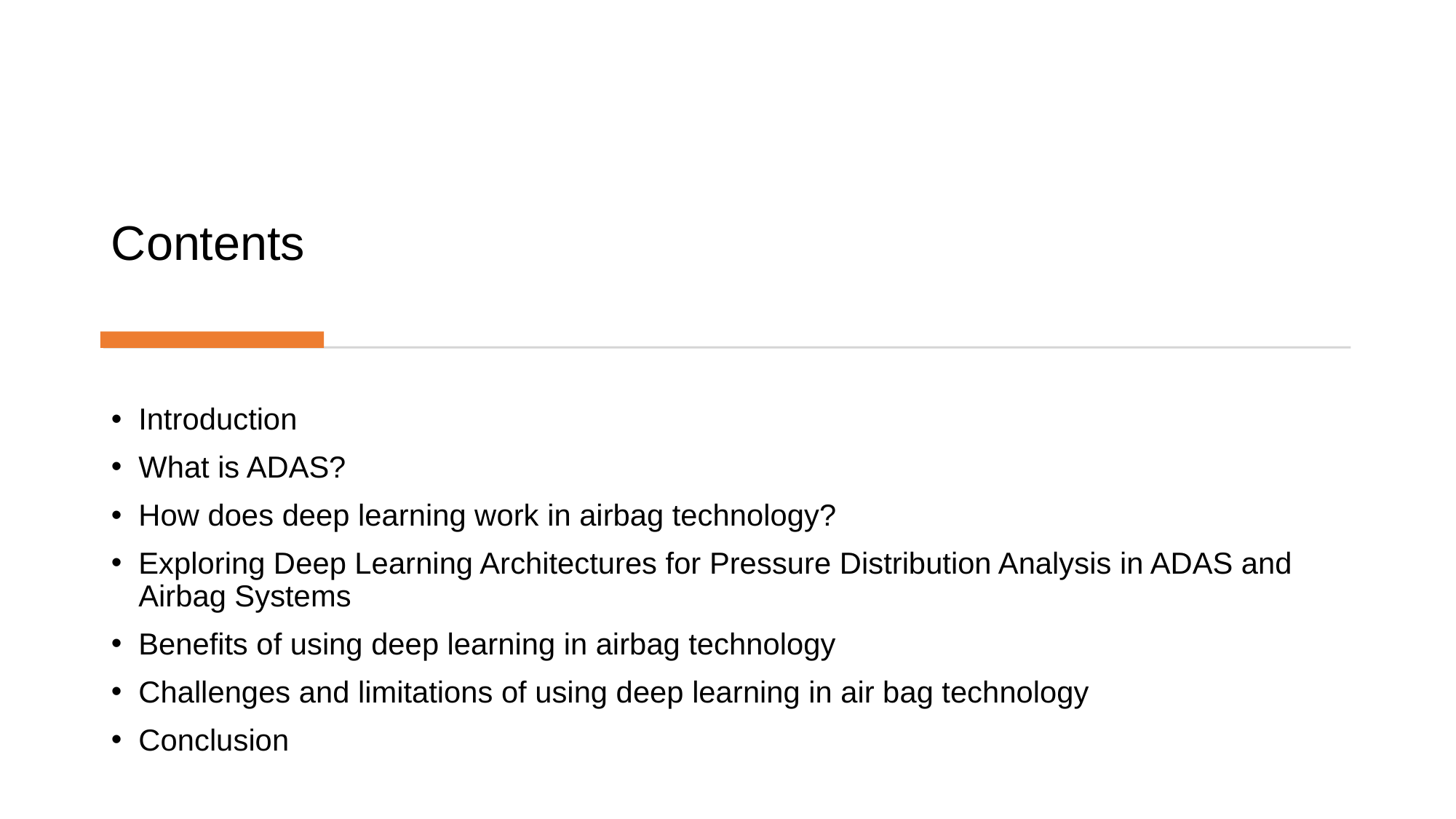

# Contents

Introduction
What is ADAS?
How does deep learning work in airbag technology?
Exploring Deep Learning Architectures for Pressure Distribution Analysis in ADAS and Airbag Systems
Benefits of using deep learning in airbag technology
Challenges and limitations of using deep learning in air bag technology
Conclusion